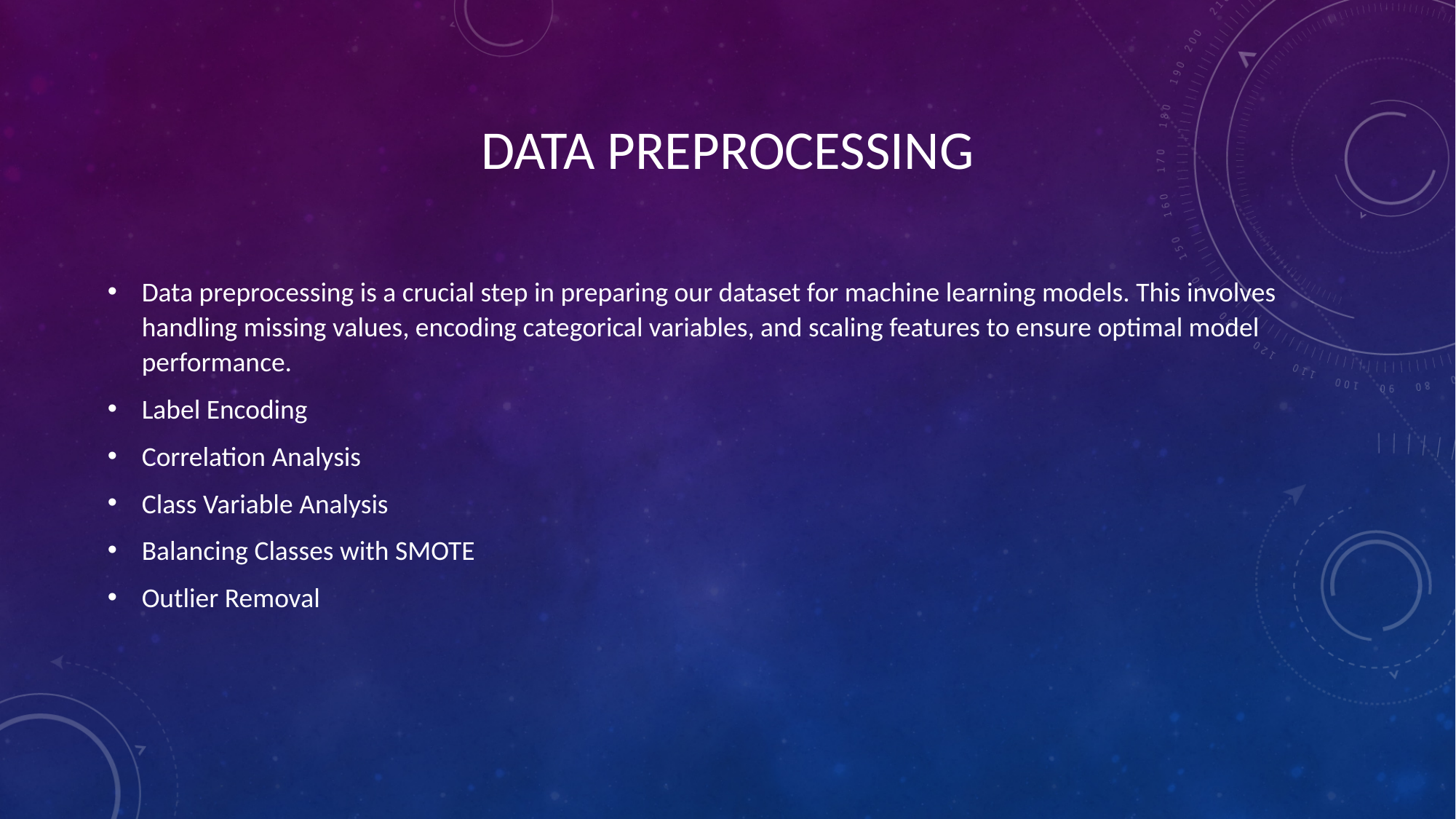

# Data Preprocessing
Data preprocessing is a crucial step in preparing our dataset for machine learning models. This involves handling missing values, encoding categorical variables, and scaling features to ensure optimal model performance.
Label Encoding
Correlation Analysis
Class Variable Analysis
Balancing Classes with SMOTE
Outlier Removal